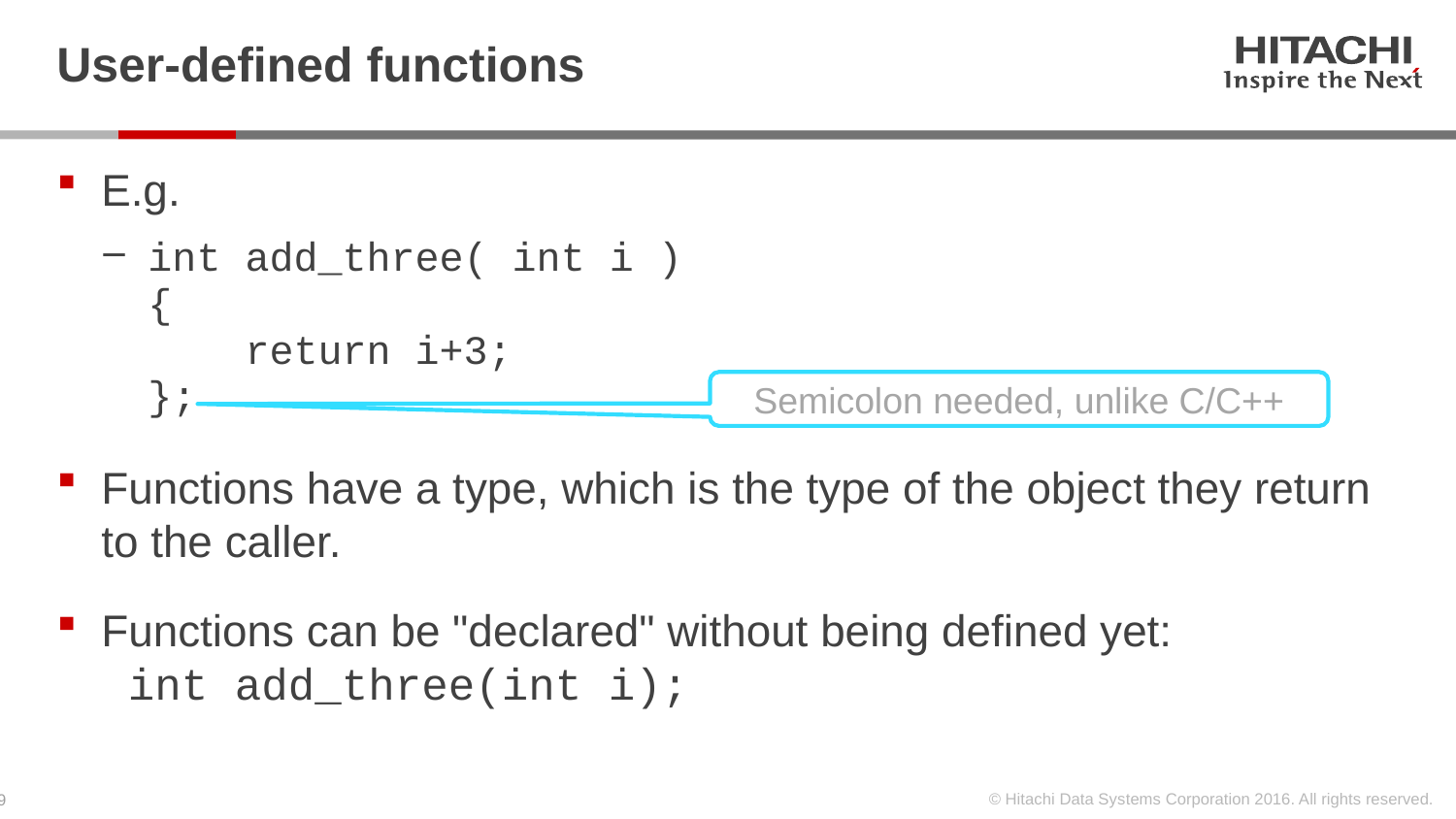

# User-defined functions
E.g.
int add_three( int i )
{
    return i+3;
};
Functions have a type, which is the type of the object they return to the caller.
Functions can be "declared" without being defined yet:
 int add_three(int i);
Semicolon needed, unlike C/C++